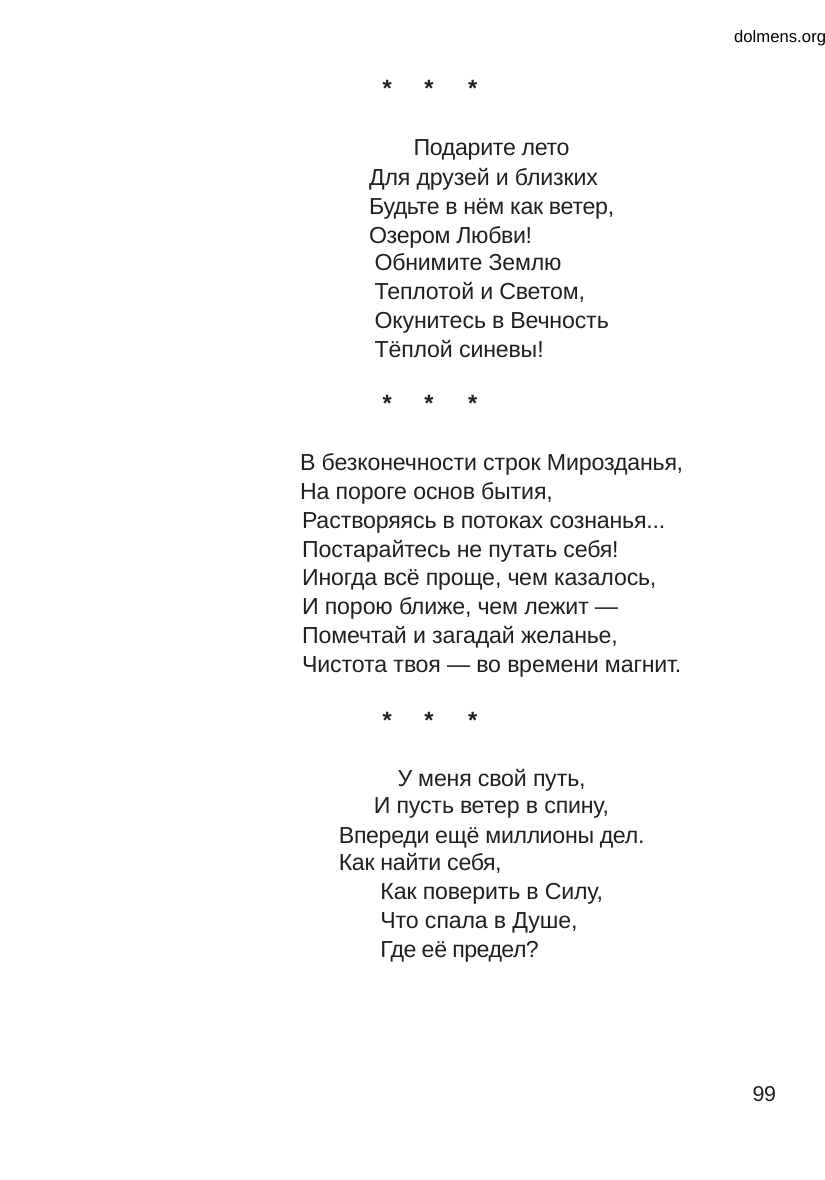

dolmens.org

*

*

*

Подарите лето

Для друзей и близких
Будьте в нём как ветер,
Озером Любви!

Обнимите Землю
Теплотой и Светом,
Окунитесь в Вечность
Тёплой синевы!

*

*

*

В безконечности строк Мирозданья,
На пороге основ бытия,

Растворяясь в потоках сознанья...
Постарайтесь не путать себя!
Иногда всё проще, чем казалось,
И порою ближе, чем лежит —
Помечтай и загадай желанье,
Чистота твоя — во времени магнит.

*

*

*

У меня свой путь,

И пусть ветер в спину,

Впереди ещё миллионы дел.
Как найти себя,

Как поверить в Силу,
Что спала в Душе,
Где её предел?

99